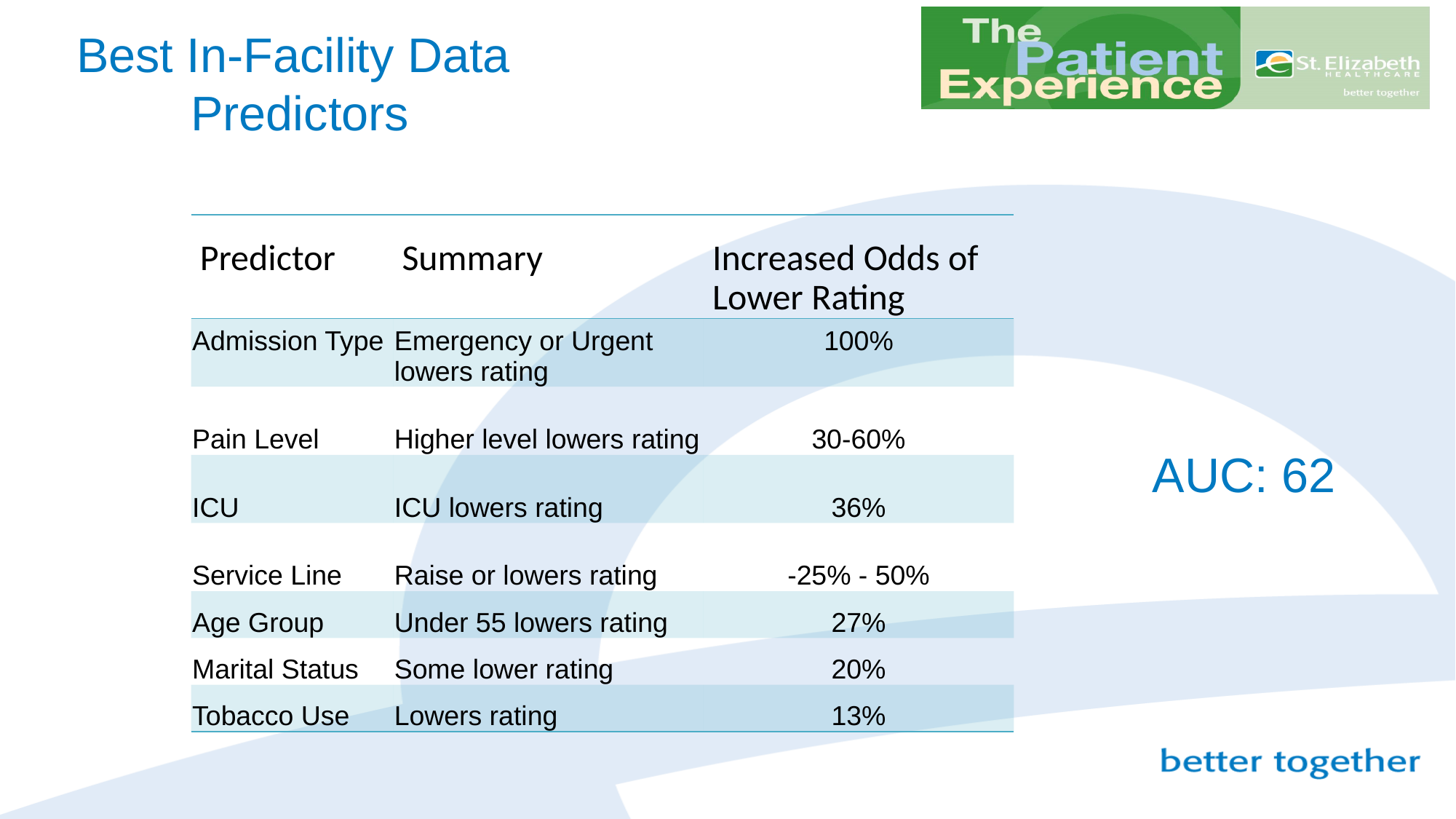

# Best In-Facility Data Predictors
| Predictor | Summary | Increased Odds of Lower Rating |
| --- | --- | --- |
| Admission Type | Emergency or Urgent lowers rating | 100% |
| Pain Level | Higher level lowers rating | 30-60% |
| ICU | ICU lowers rating | 36% |
| Service Line | Raise or lowers rating | -25% - 50% |
| Age Group | Under 55 lowers rating | 27% |
| Marital Status | Some lower rating | 20% |
| Tobacco Use | Lowers rating | 13% |
AUC: 62